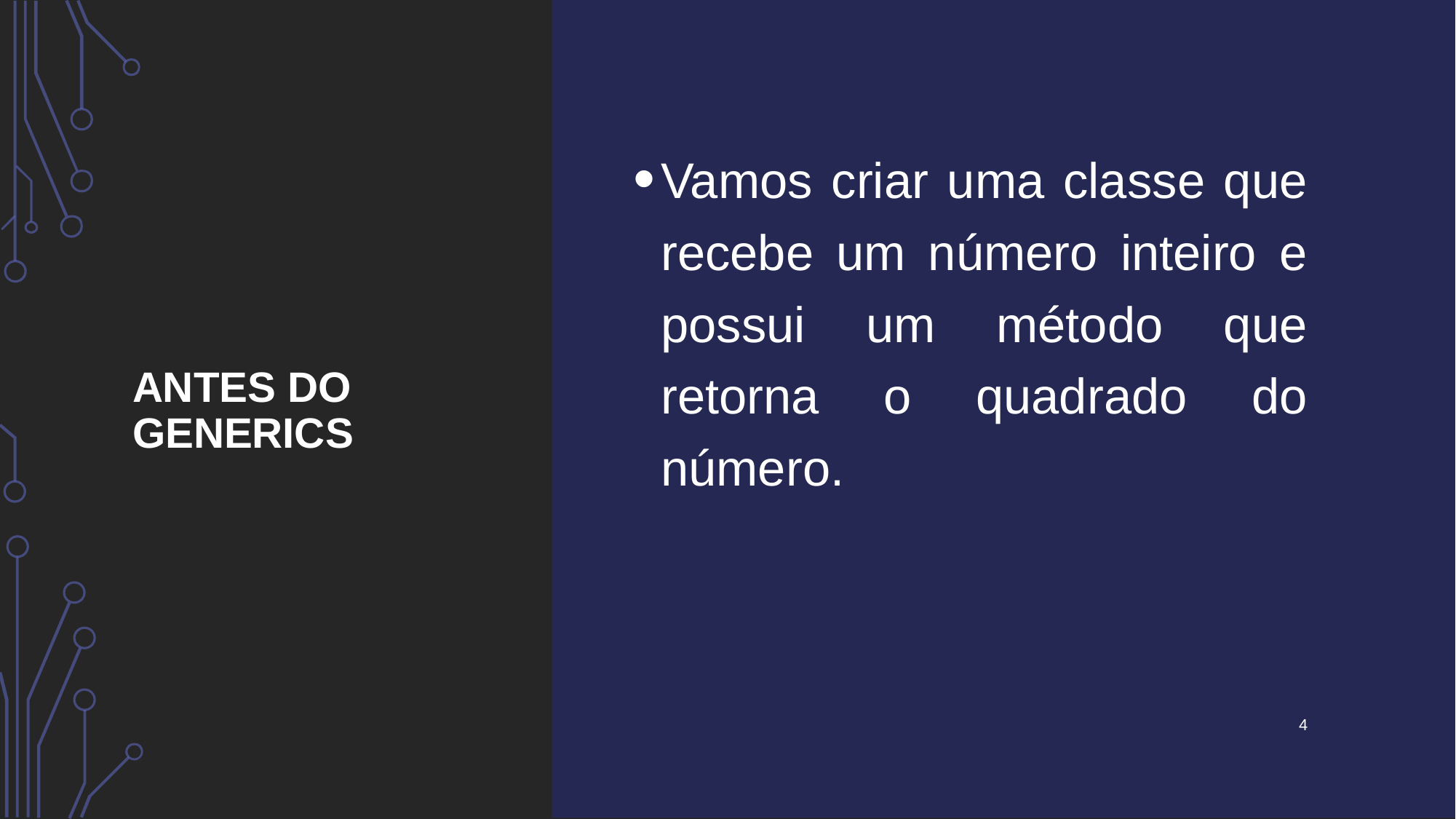

# Antes do GENERICS
Vamos criar uma classe que recebe um número inteiro e possui um método que retorna o quadrado do número.
4